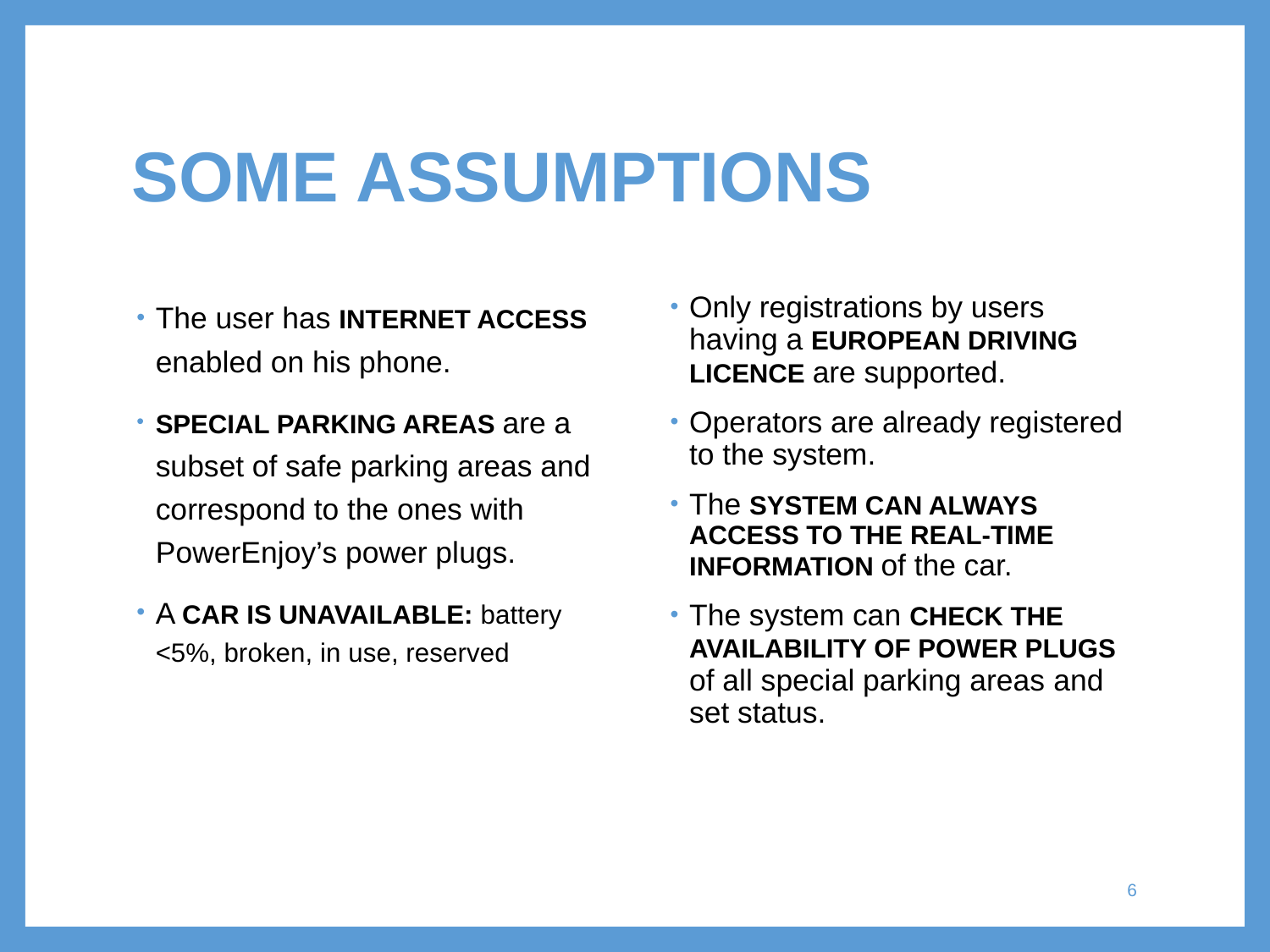

# SOME ASSUMPTIONS
The user has INTERNET ACCESS enabled on his phone.
SPECIAL PARKING AREAS are a subset of safe parking areas and correspond to the ones with PowerEnjoy’s power plugs.
A CAR IS UNAVAILABLE: battery <5%, broken, in use, reserved
Only registrations by users having a EUROPEAN DRIVING LICENCE are supported.
Operators are already registered to the system.
The SYSTEM CAN ALWAYS ACCESS TO THE REAL-TIME INFORMATION of the car.
The system can CHECK THE AVAILABILITY OF POWER PLUGS of all special parking areas and set status.

6